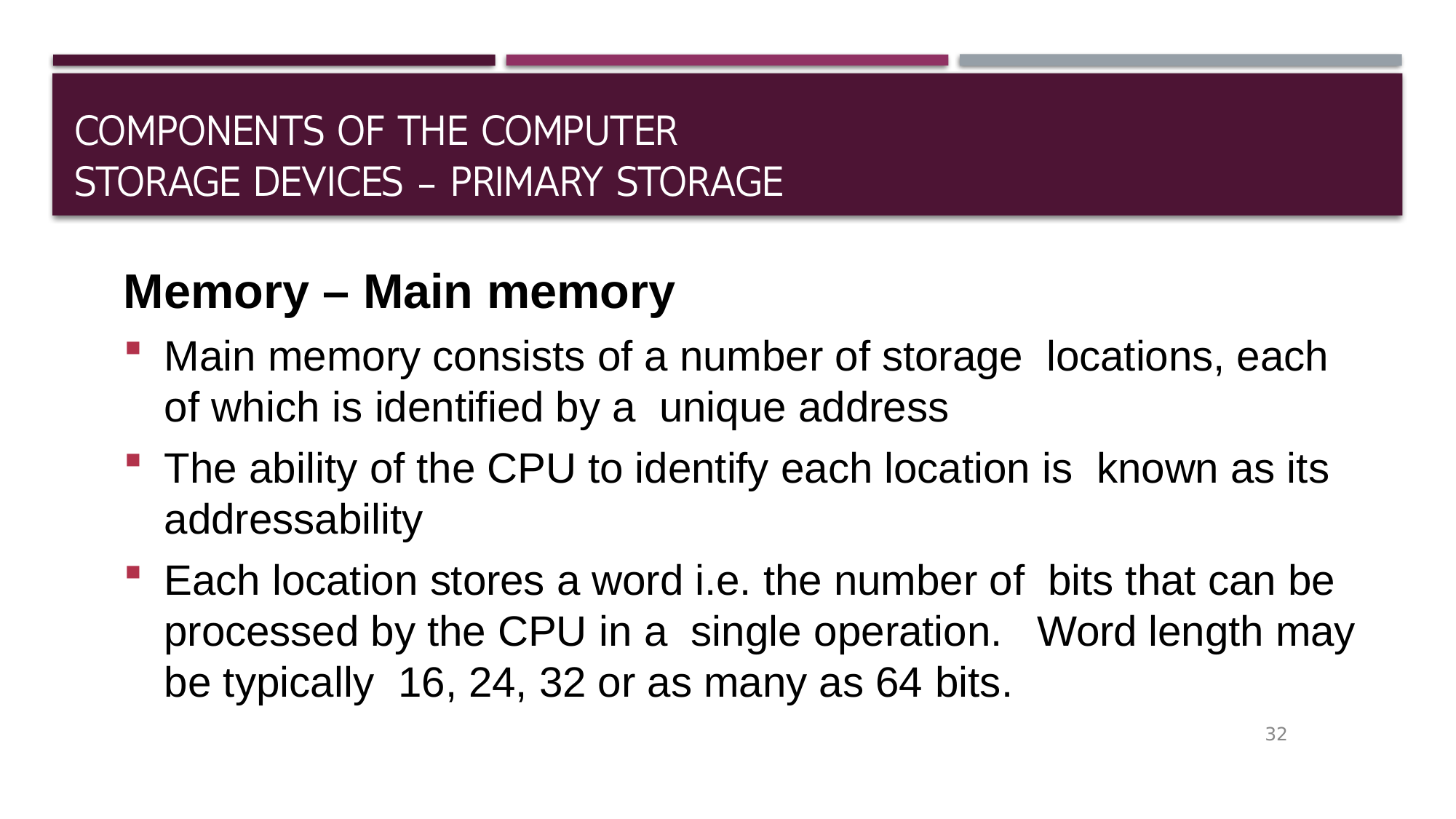

# Components of the Computer Storage Devices – Primary storage
Memory – Main memory
Main memory consists of a number of storage  locations, each of which is identified by a  unique address
The ability of the CPU to identify each location is  known as its addressability
Each location stores a word i.e. the number of  bits that can be processed by the CPU in a  single operation.	Word length may be typically  16, 24, 32 or as many as 64 bits.
32